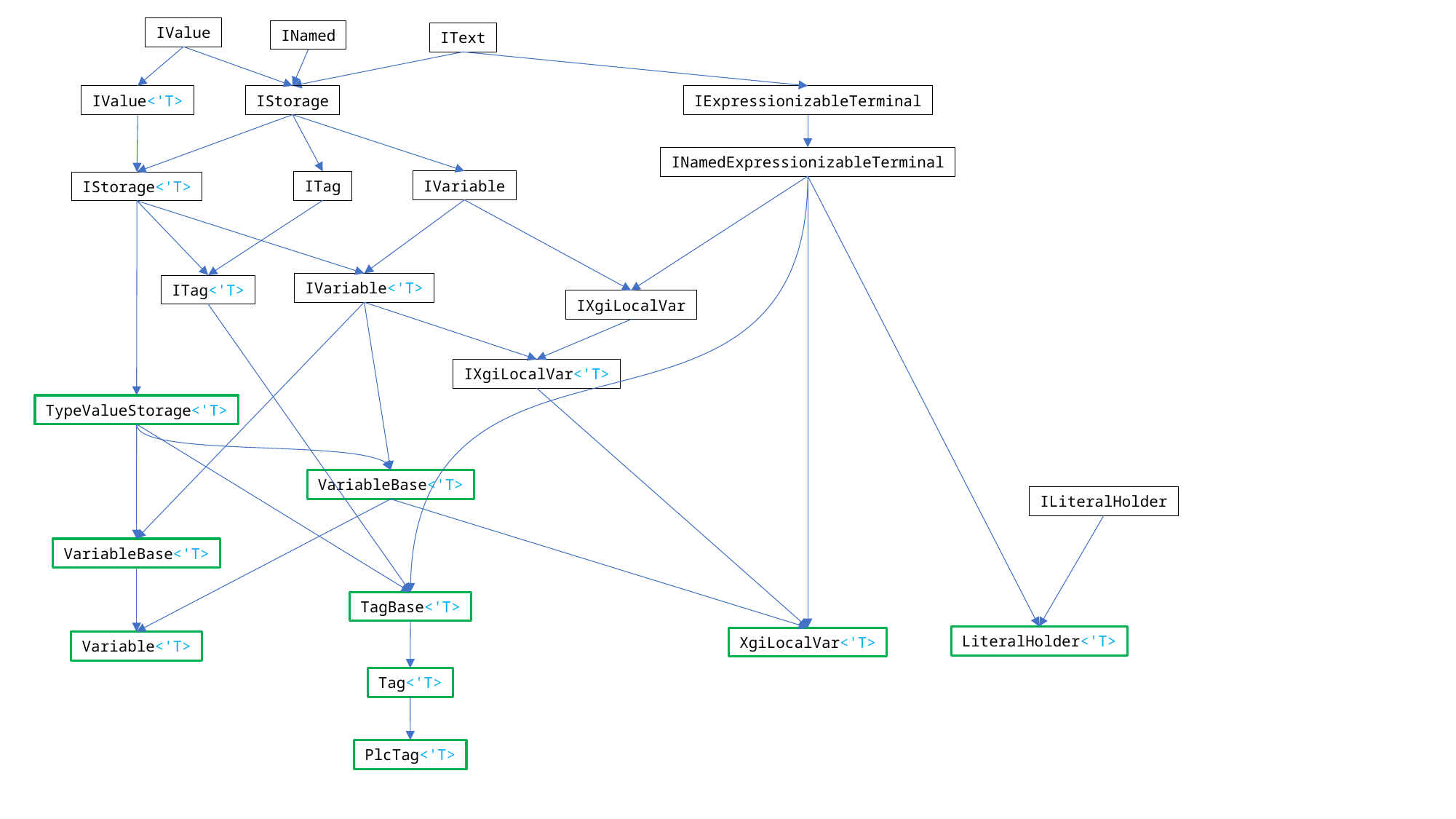

IValue
INamed
IText
IValue<'T>
IStorage
IExpressionizableTerminal
INamedExpressionizableTerminal
IVariable
ITag
IStorage<'T>
IVariable<'T>
ITag<'T>
IXgiLocalVar
IXgiLocalVar<'T>
TypeValueStorage<'T>
VariableBase<'T>
ILiteralHolder
VariableBase<'T>
TagBase<'T>
LiteralHolder<'T>
XgiLocalVar<'T>
Variable<'T>
Tag<'T>
PlcTag<'T>